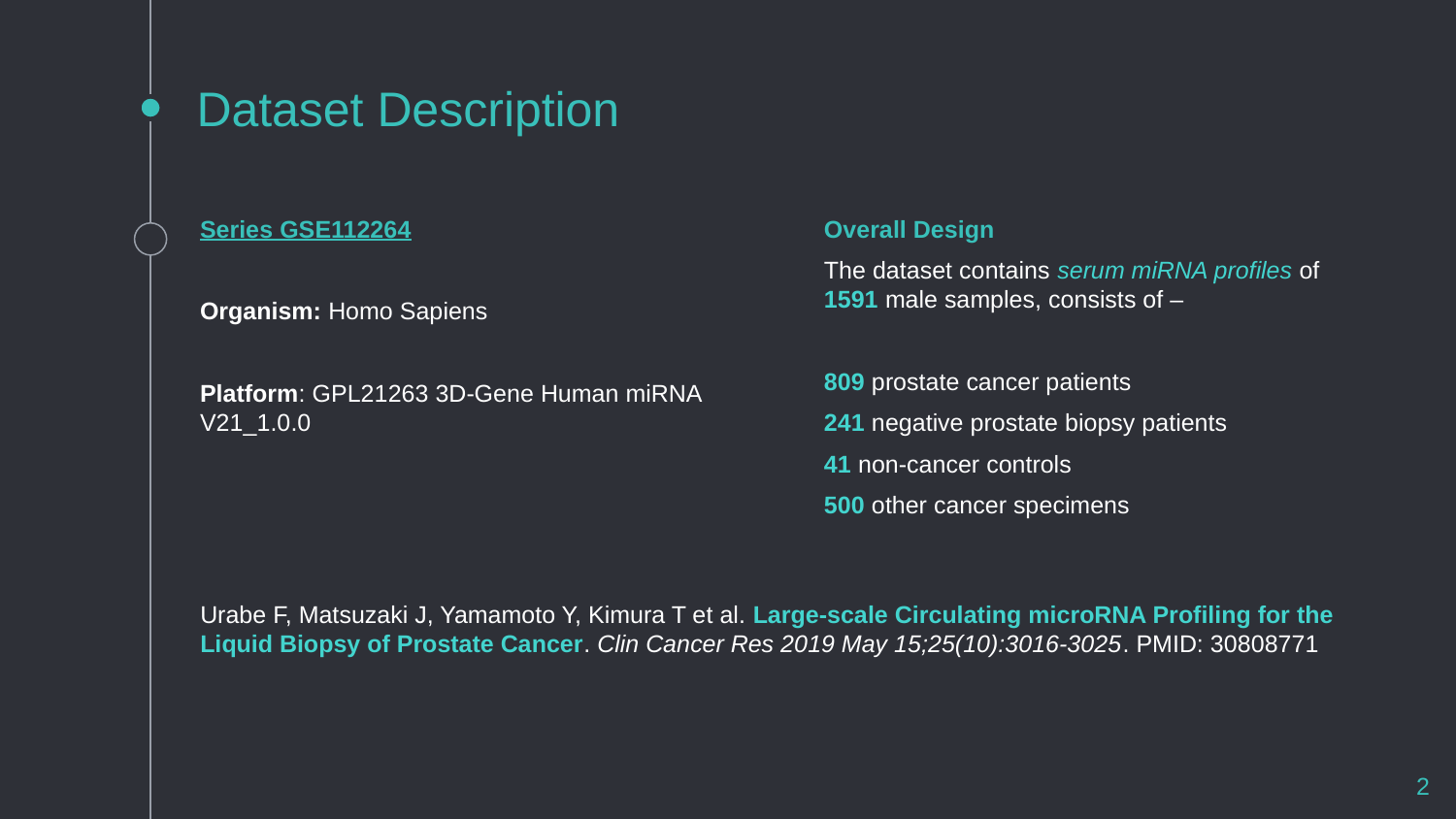

# Dataset Description
Series GSE112264

Organism: Homo Sapiens

Platform: GPL21263 3D-Gene Human miRNA V21_1.0.0

Overall Design
The dataset contains serum miRNA profiles of 1591 male samples, consists of –

809 prostate cancer patients
241 negative prostate biopsy patients
41 non-cancer controls
500 other cancer specimens

Urabe F, Matsuzaki J, Yamamoto Y, Kimura T et al. Large-scale Circulating microRNA Profiling for the Liquid Biopsy of Prostate Cancer. Clin Cancer Res 2019 May 15;25(10):3016-3025. PMID: 30808771
2